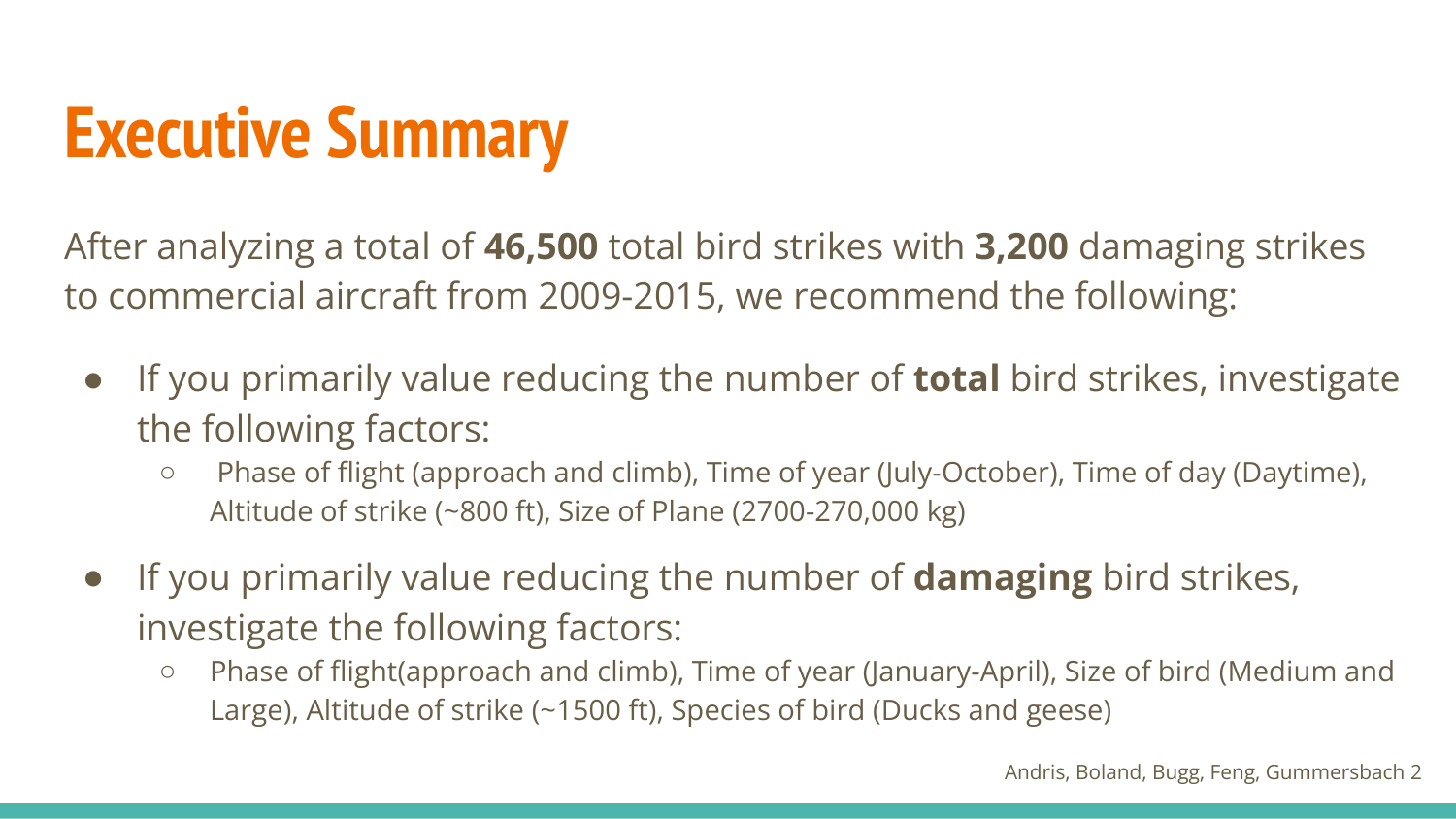

# Executive Summary
After analyzing a total of 46,500 total bird strikes with 3,200 damaging strikes to commercial aircraft from 2009-2015, we recommend the following:
If you primarily value reducing the number of total bird strikes, investigate the following factors:
 Phase of flight (approach and climb), Time of year (July-October), Time of day (Daytime), Altitude of strike (~800 ft), Size of Plane (2700-270,000 kg)
If you primarily value reducing the number of damaging bird strikes, investigate the following factors:
Phase of flight(approach and climb), Time of year (January-April), Size of bird (Medium and Large), Altitude of strike (~1500 ft), Species of bird (Ducks and geese)
Andris, Boland, Bugg, Feng, Gummersbach 2